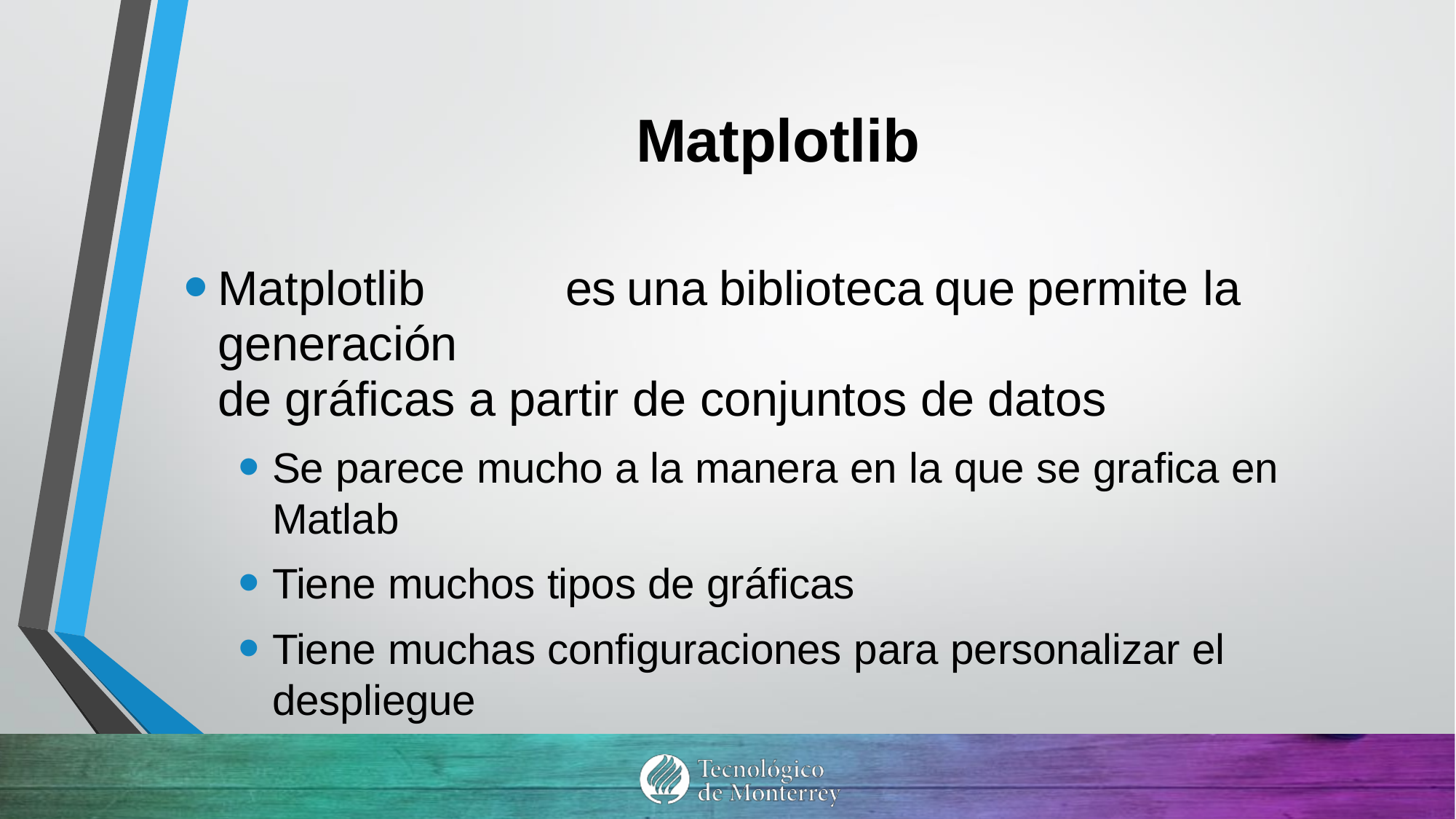

Matplotlib
Matplotlib	es	una	biblioteca	que	permite	la	generación
de gráficas a partir de conjuntos de datos
Se parece mucho a la manera en la que se grafica en Matlab
Tiene muchos tipos de gráficas
Tiene muchas configuraciones para personalizar el despliegue